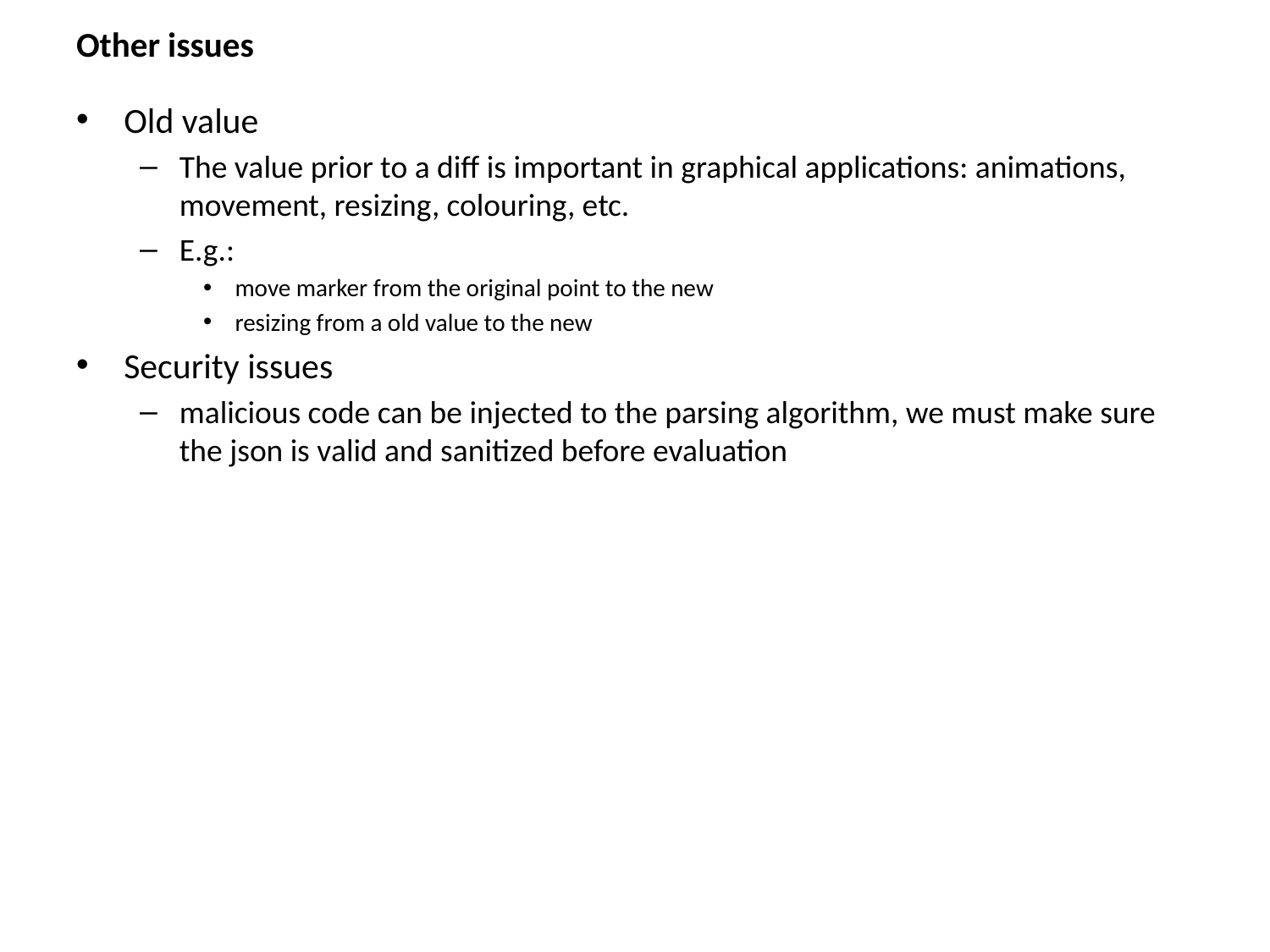

# Other issues
Old value
The value prior to a diff is important in graphical applications: animations, movement, resizing, colouring, etc.
E.g.:
move marker from the original point to the new
resizing from a old value to the new
Security issues
malicious code can be injected to the parsing algorithm, we must make sure the json is valid and sanitized before evaluation